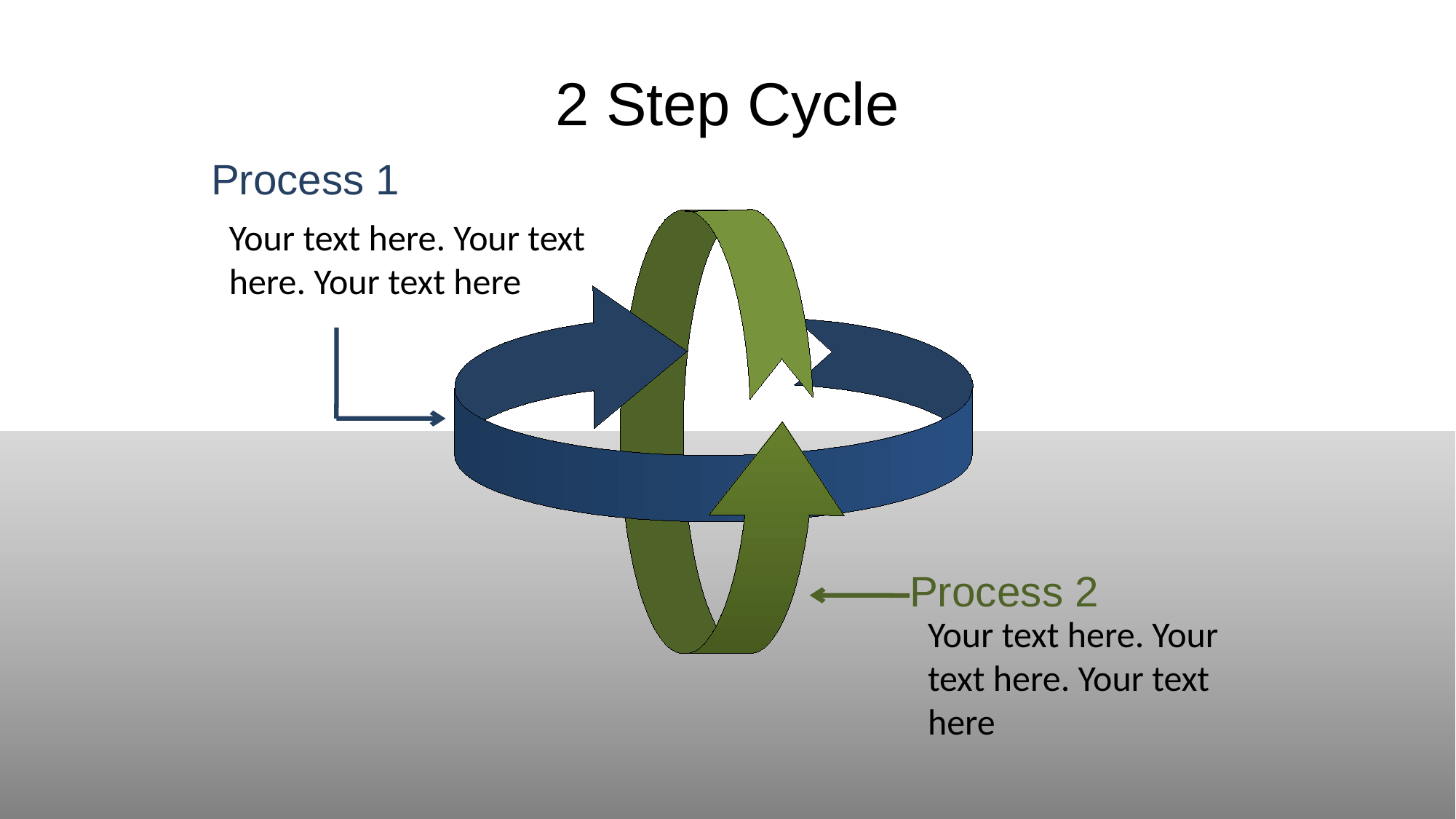

# 2 Step Cycle
Process 1

Your text here. Your text here. Your text here

Process 2
Your text here. Your text here. Your text here